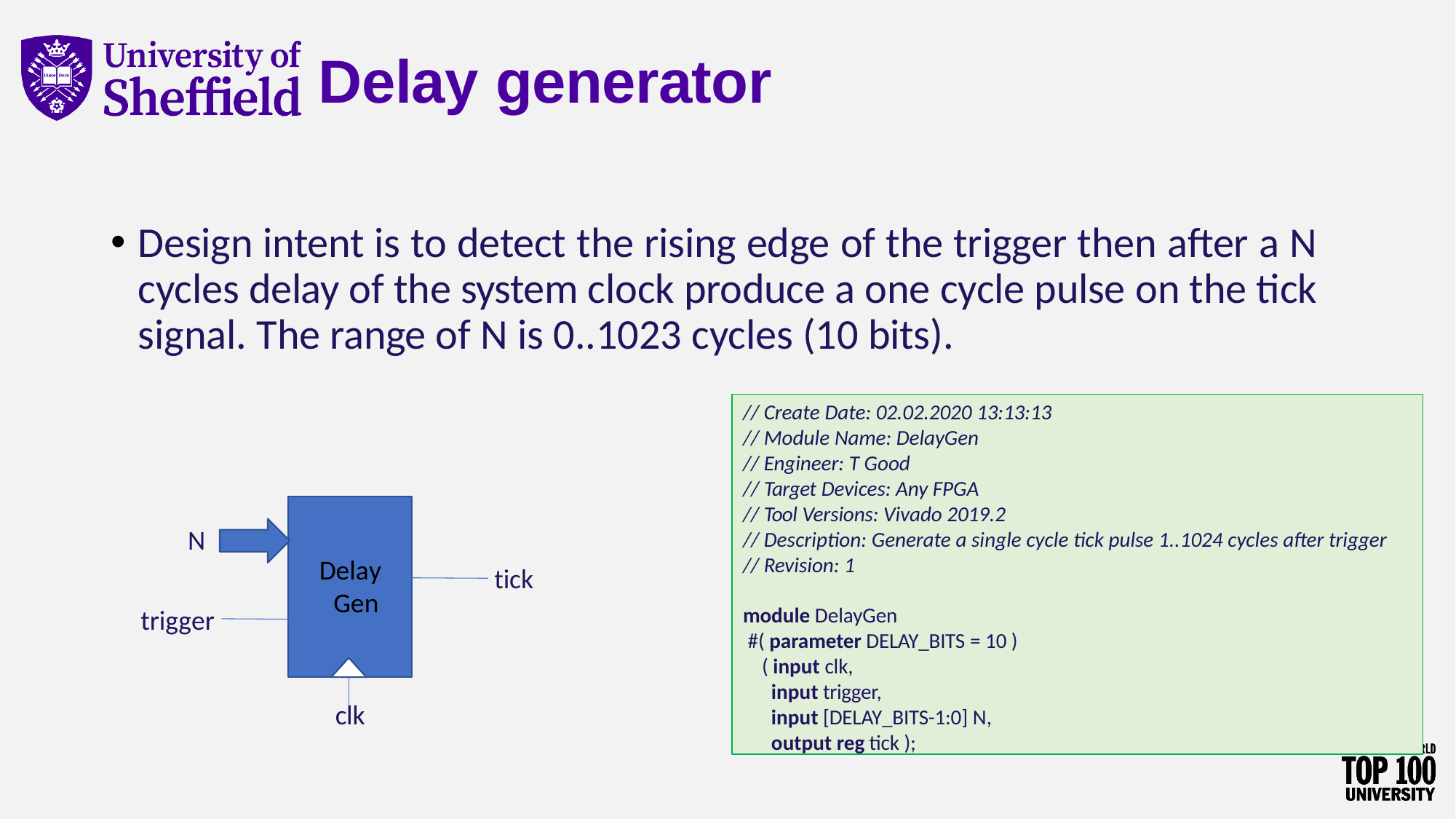

# Delay generator
Design intent is to detect the rising edge of the trigger then after a N  cycles delay of the system clock produce a one cycle pulse on the tick  signal. The range of N is 0..1023 cycles (10 bits).
// Create Date: 02.02.2020 13:13:13
// Module Name: DelayGen
// Engineer: T Good
// Target Devices: Any FPGA
// Tool Versions: Vivado 2019.2
// Description: Generate a single cycle tick pulse 1..1024 cycles after trigger
// Revision: 1

module DelayGen
#( parameter DELAY_BITS = 10 )
( input clk,
input trigger,
input [DELAY_BITS-1:0] N,
output reg tick );

N
Delay  Gen
tick
trigger

clk